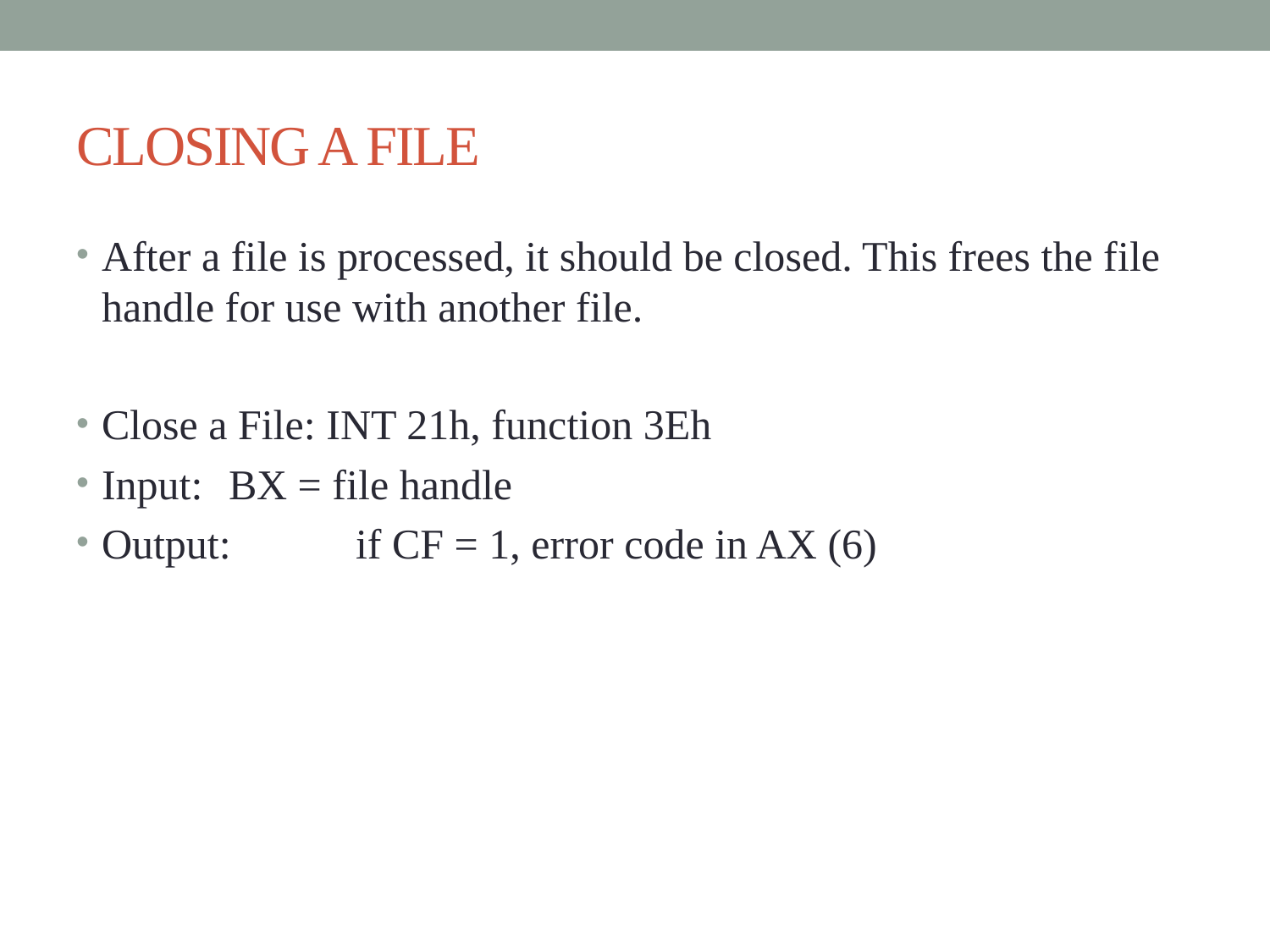

# CLOSING A FILE
After a file is processed, it should be closed. This frees the file handle for use with another file.

Close a File: INT 21h, function 3Eh
Input:	BX = file handle
Output:	if CF = 1, error code in AX (6)